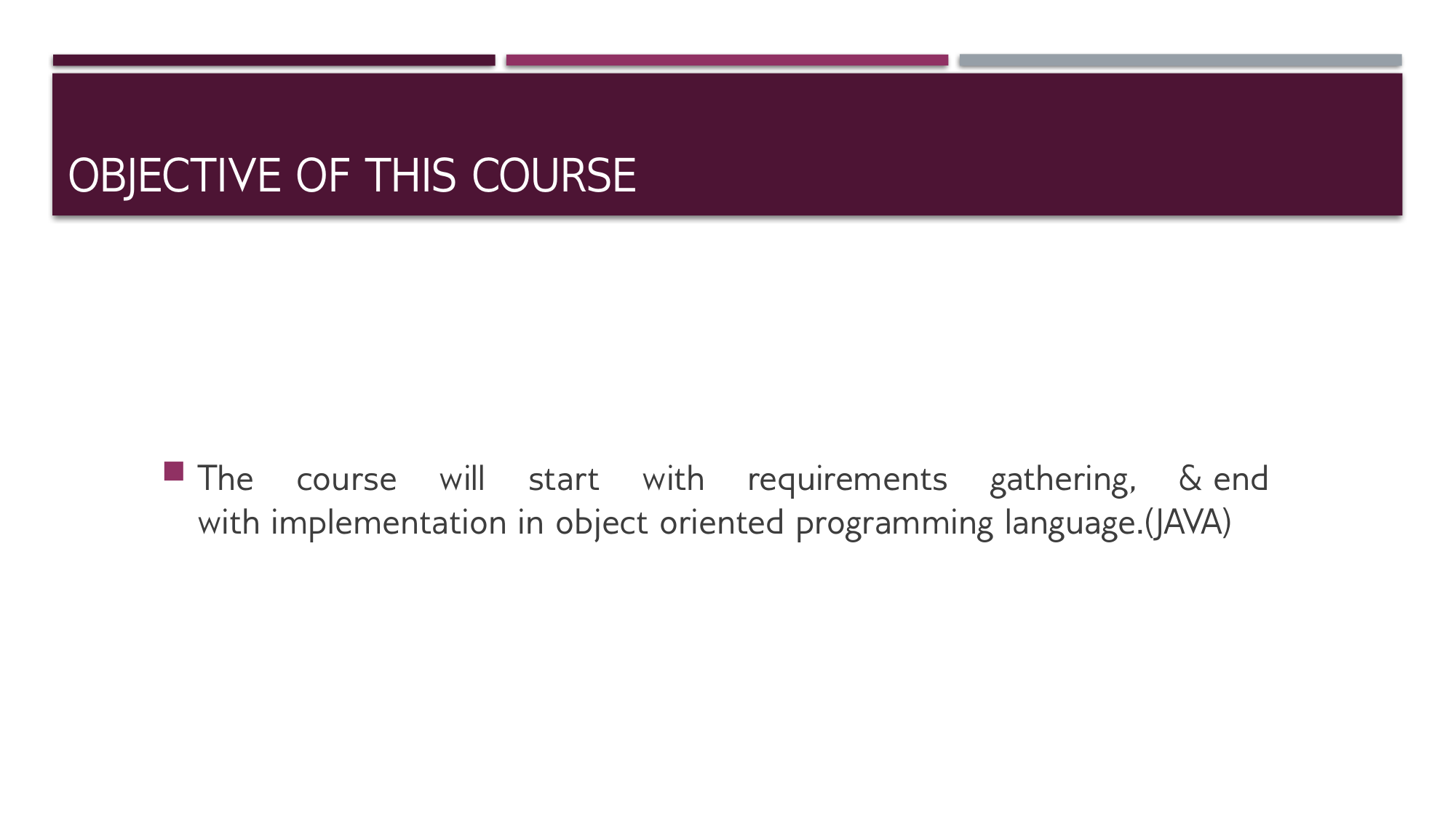

# Objective of this Course
The course will start with requirements gathering, & end with implementation in object oriented programming language.(JAVA)